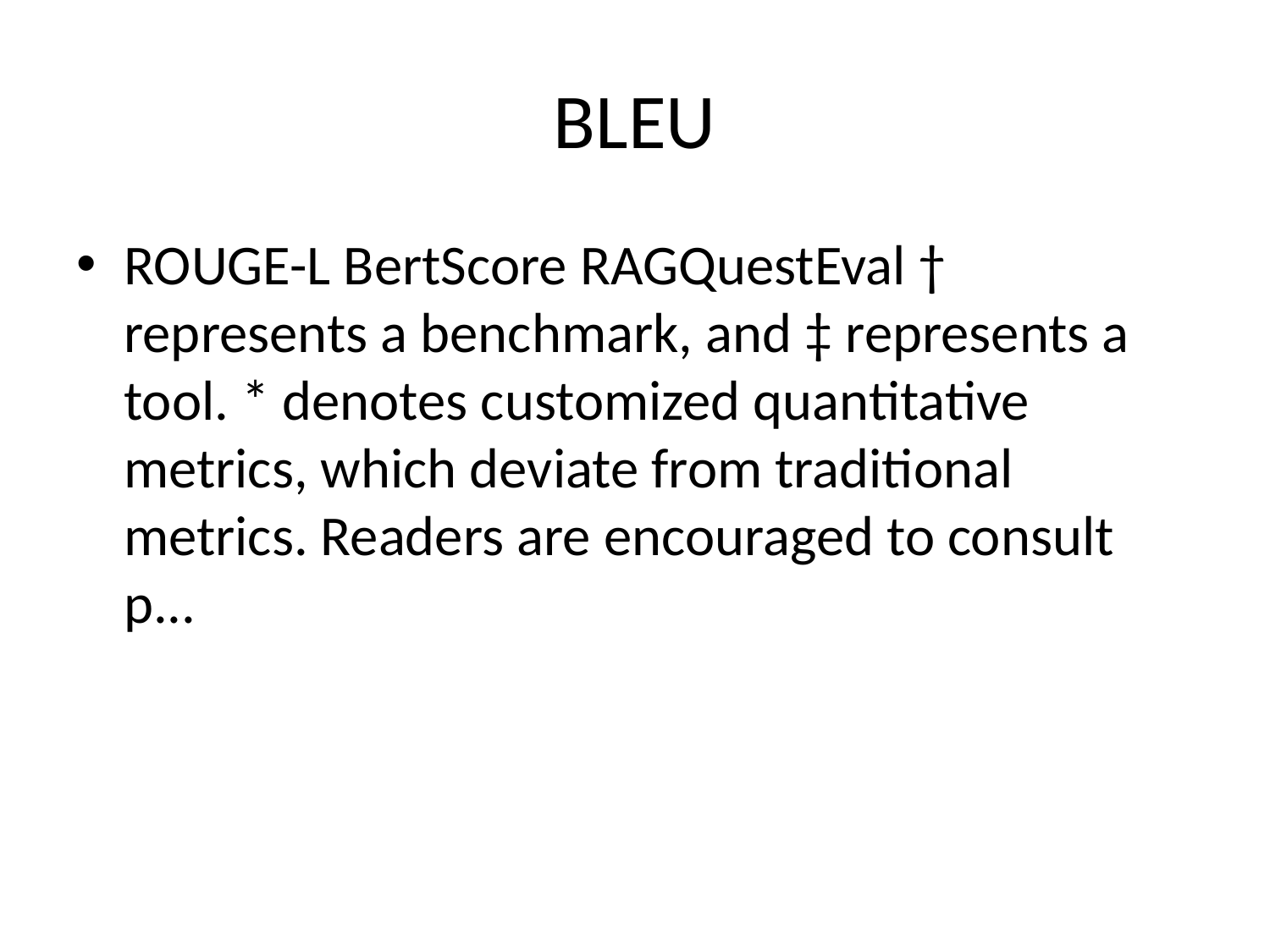

# BLEU
ROUGE-L BertScore RAGQuestEval † represents a benchmark, and ‡ represents a tool. * denotes customized quantitative metrics, which deviate from traditional metrics. Readers are encouraged to consult p...